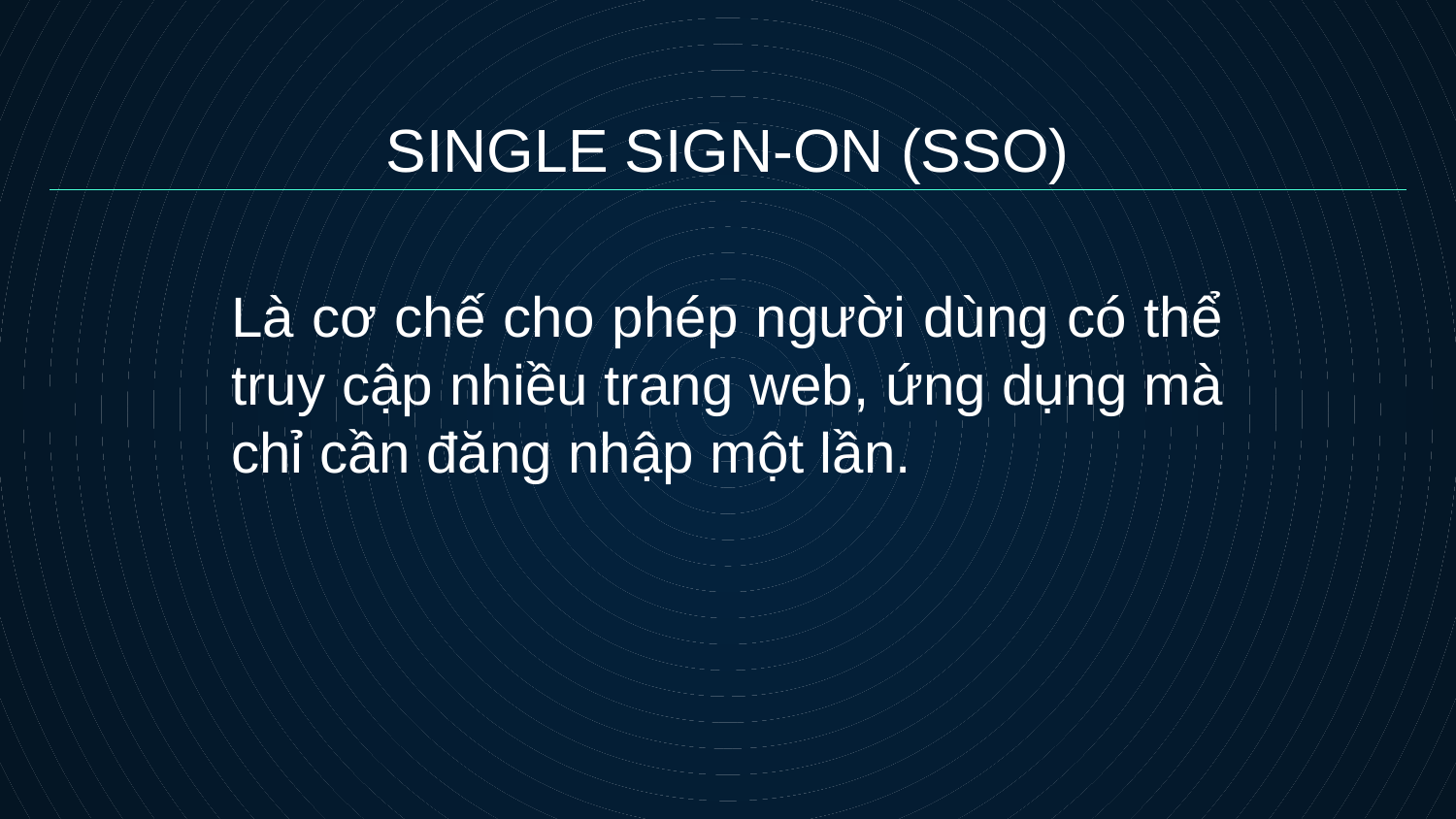

SINGLE SIGN-ON (SSO)
Là cơ chế cho phép người dùng có thể truy cập nhiều trang web, ứng dụng mà chỉ cần đăng nhập một lần.